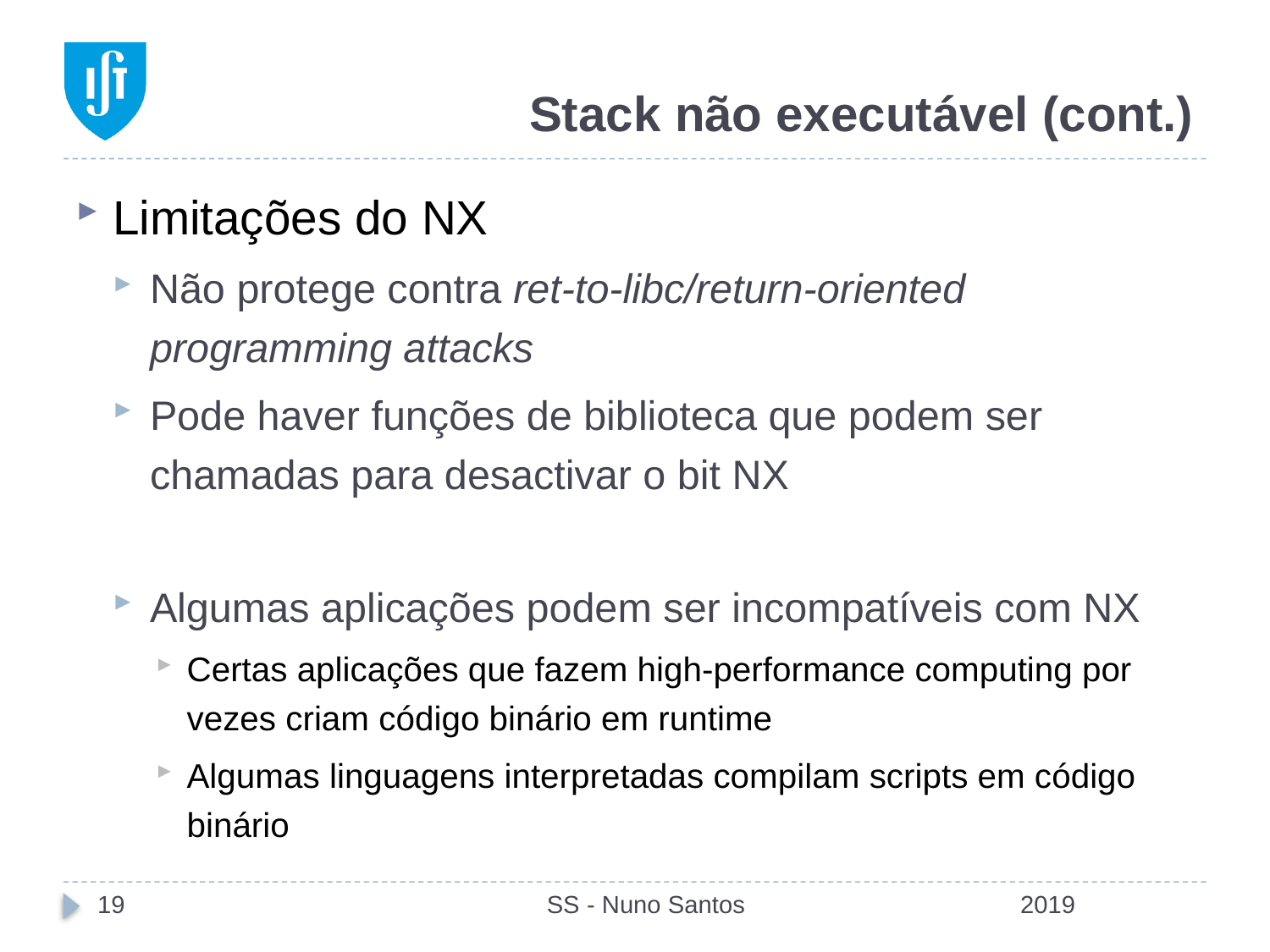

# Stack não executável (cont.)
Limitações do NX
Não protege contra ret-to-libc/return-oriented programming attacks
Pode haver funções de biblioteca que podem ser chamadas para desactivar o bit NX

Algumas aplicações podem ser incompatíveis com NX
Certas aplicações que fazem high-performance computing por vezes criam código binário em runtime
Algumas linguagens interpretadas compilam scripts em código binário
19
SS - Nuno Santos
2019